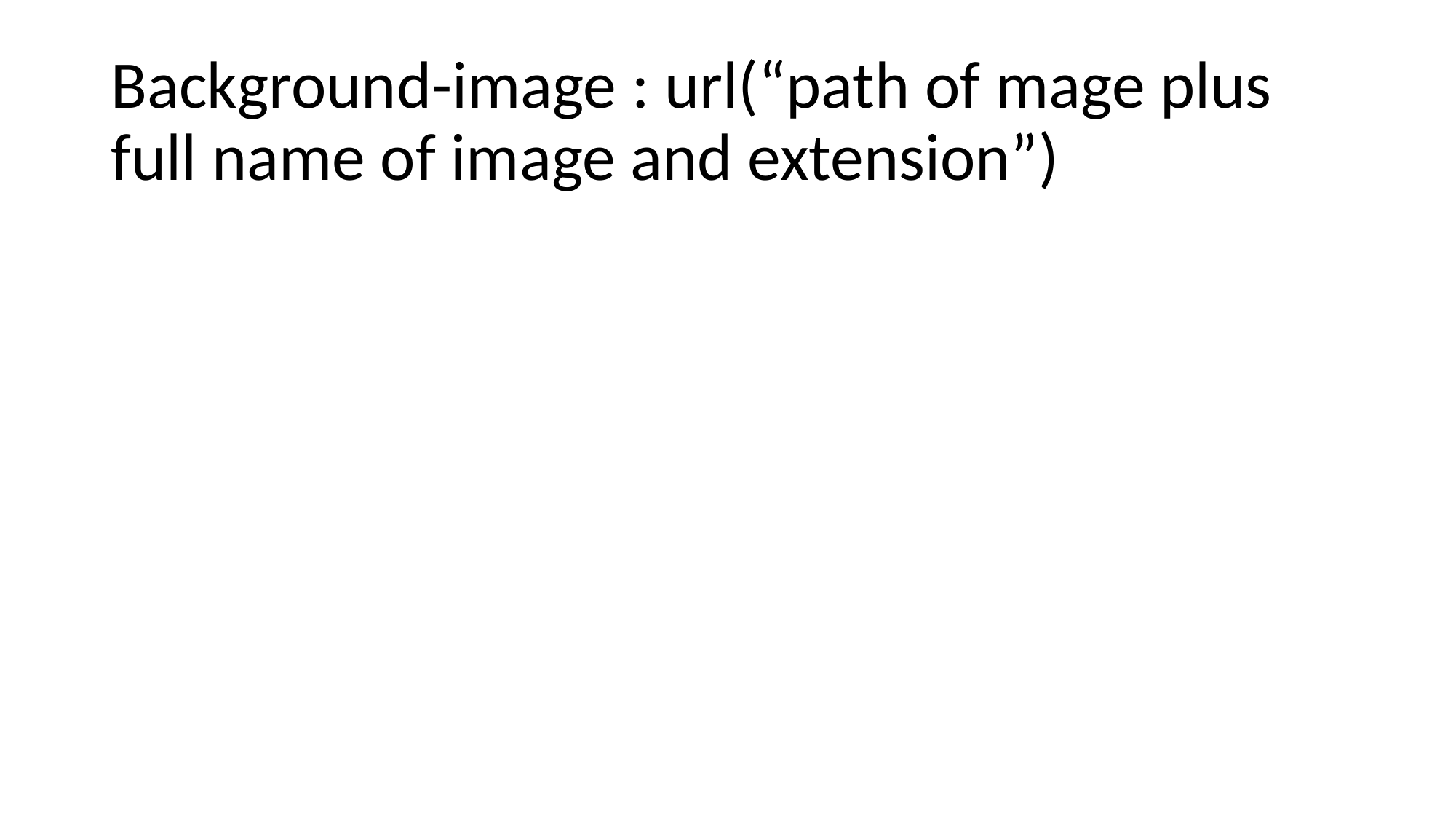

# Background-image : url(“path of mage plus full name of image and extension”)